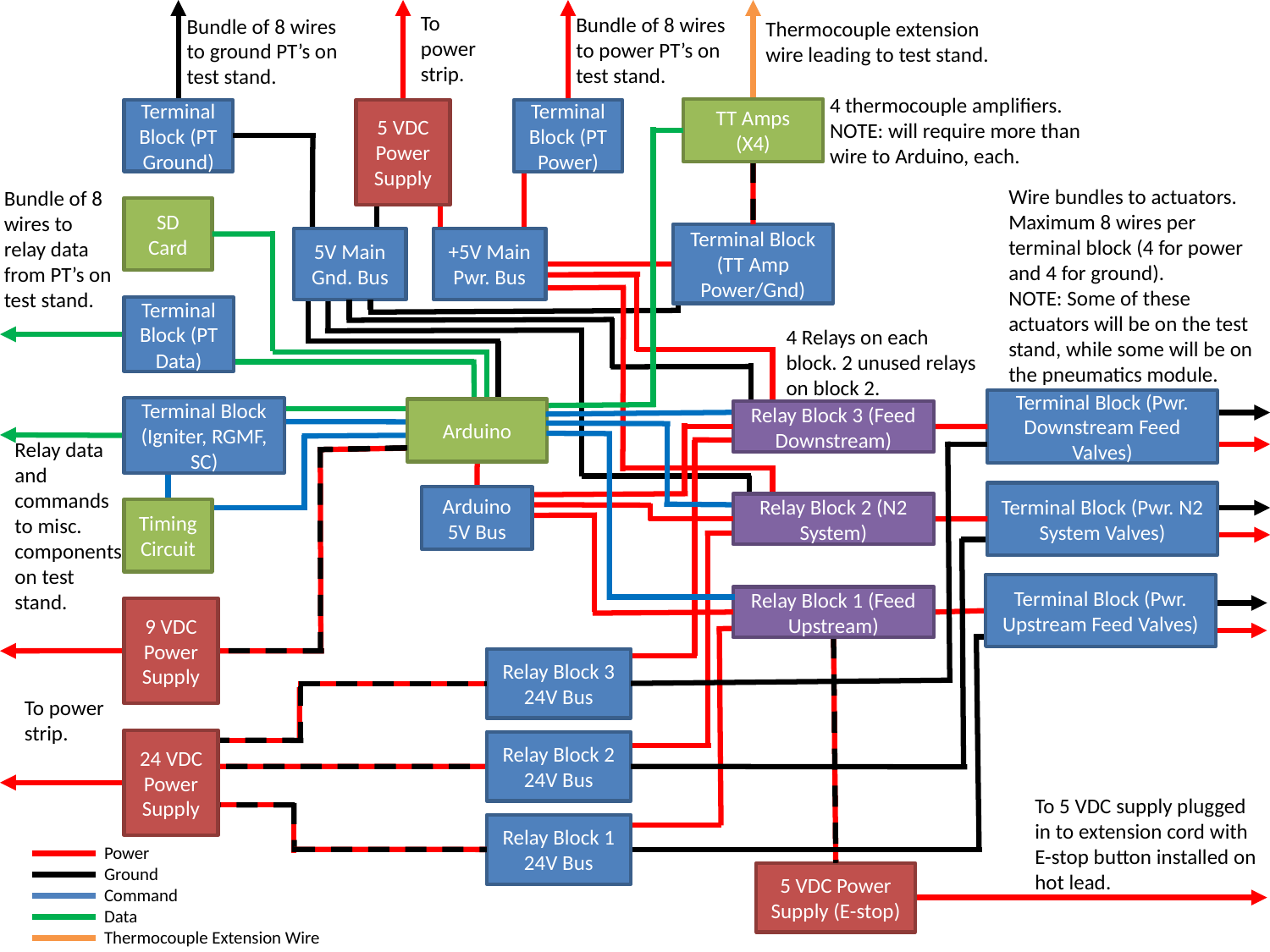

To power strip.
Bundle of 8 wires to power PT’s on test stand.
Bundle of 8 wires to ground PT’s on test stand.
Thermocouple extension wire leading to test stand.
4 thermocouple amplifiers. NOTE: will require more than wire to Arduino, each.
TT Amps
(X4)
Terminal Block (PT Ground)
5 VDC Power Supply
Terminal Block (PT Power)
Wire bundles to actuators. Maximum 8 wires per terminal block (4 for power and 4 for ground).
NOTE: Some of these actuators will be on the test stand, while some will be on the pneumatics module.
Bundle of 8 wires to relay data from PT’s on test stand.
SD Card
Terminal Block (TT Amp Power/Gnd)
5V Main Gnd. Bus
+5V Main Pwr. Bus
Terminal Block (PT Data)
4 Relays on each block. 2 unused relays on block 2.
Terminal Block (Pwr. Downstream Feed Valves)
Terminal Block (Igniter, RGMF, SC)
Arduino
Relay Block 3 (Feed Downstream)
Relay data and commands to misc. components on test stand.
Terminal Block (Pwr. N2 System Valves)
Arduino 5V Bus
Relay Block 2 (N2 System)
Timing Circuit
Terminal Block (Pwr. Upstream Feed Valves)
Relay Block 1 (Feed Upstream)
9 VDC Power Supply
Relay Block 3 24V Bus
To power strip.
24 VDC Power Supply
Relay Block 2 24V Bus
To 5 VDC supply plugged in to extension cord with E-stop button installed on hot lead.
Relay Block 1 24V Bus
Power
Ground
Command
Data
Thermocouple Extension Wire
5 VDC Power Supply (E-stop)